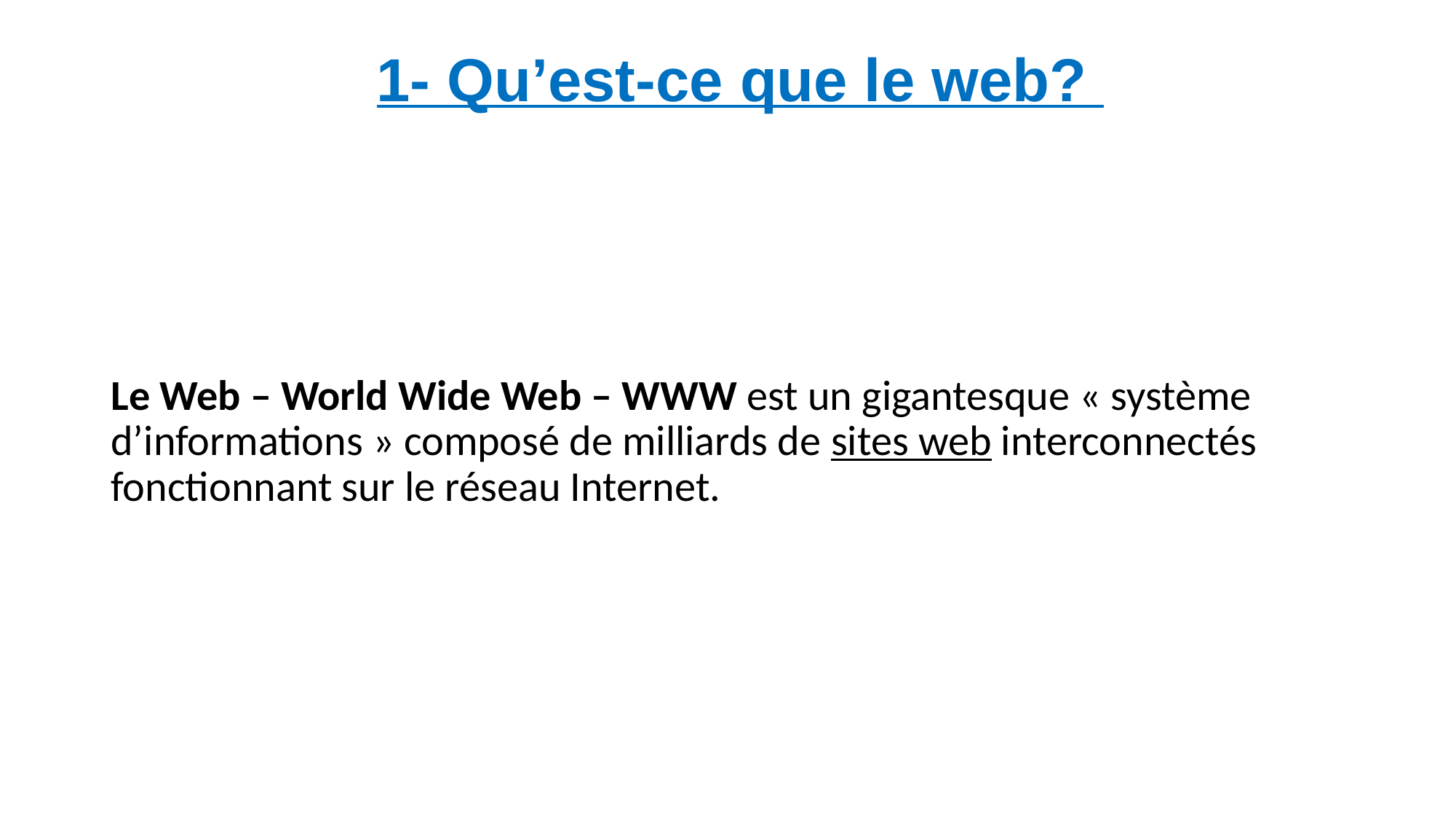

#
		    1- Qu’est-ce que le web?

Le Web – World Wide Web – WWW est un gigantesque « système d’informations » composé de milliards de sites web interconnectés fonctionnant sur le réseau Internet.